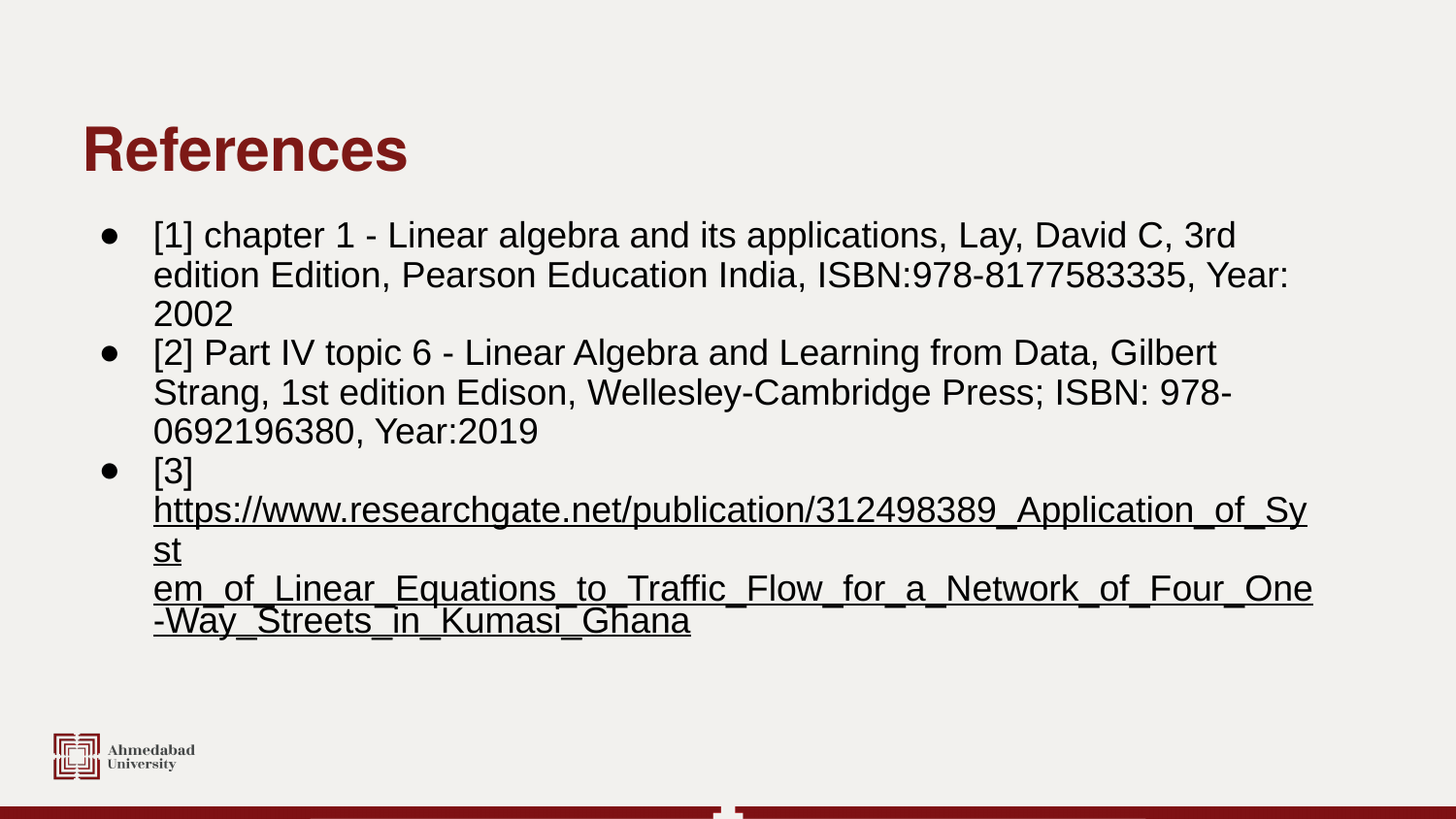

# References
[1] chapter 1 - Linear algebra and its applications, Lay, David C, 3rd edition Edition, Pearson Education India, ISBN:978-8177583335, Year: 2002
[2] Part IV topic 6 - Linear Algebra and Learning from Data, Gilbert Strang, 1st edition Edison, Wellesley-Cambridge Press; ISBN: 978-0692196380, Year:2019
[3] https://www.researchgate.net/publication/312498389_Application_of_System_of_Linear_Equations_to_Traffic_Flow_for_a_Network_of_Four_One-Way_Streets_in_Kumasi_Ghana